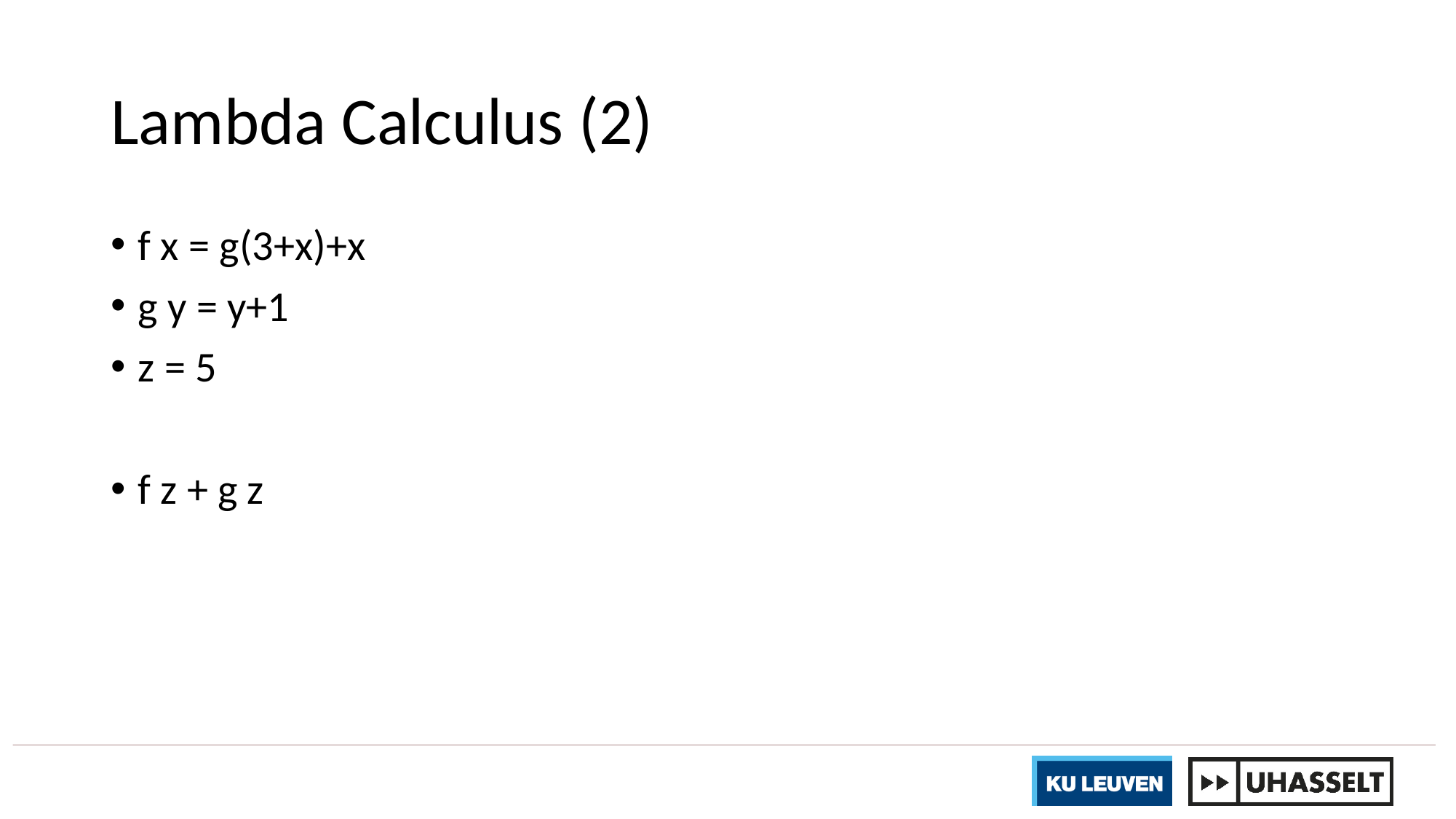

# Lambda Calculus (2)
f x = g(3+x)+x
g y = y+1
z = 5

f z + g z